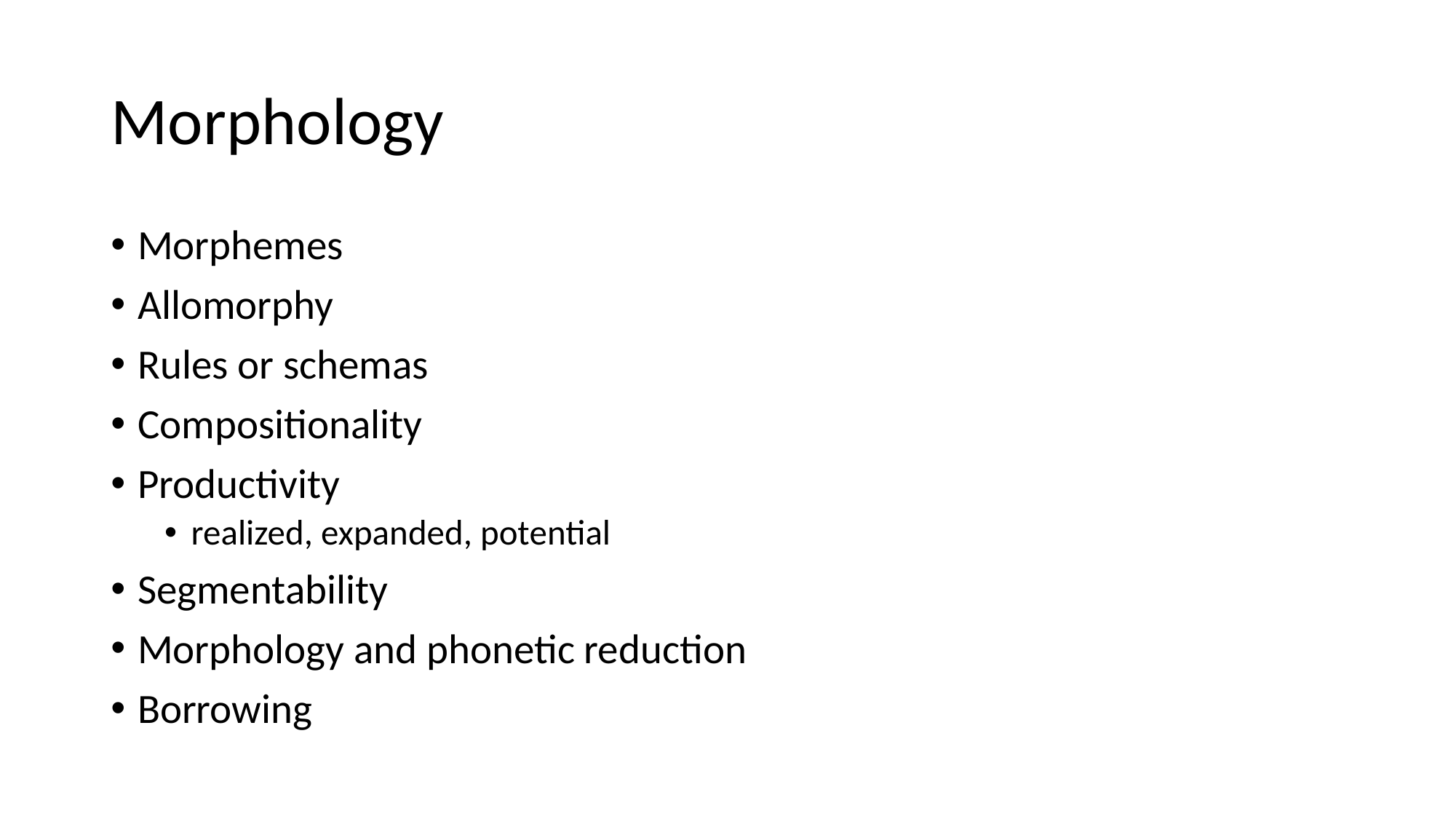

# Morphology
Morphemes
Allomorphy
Rules or schemas
Compositionality
Productivity
realized, expanded, potential
Segmentability
Morphology and phonetic reduction
Borrowing